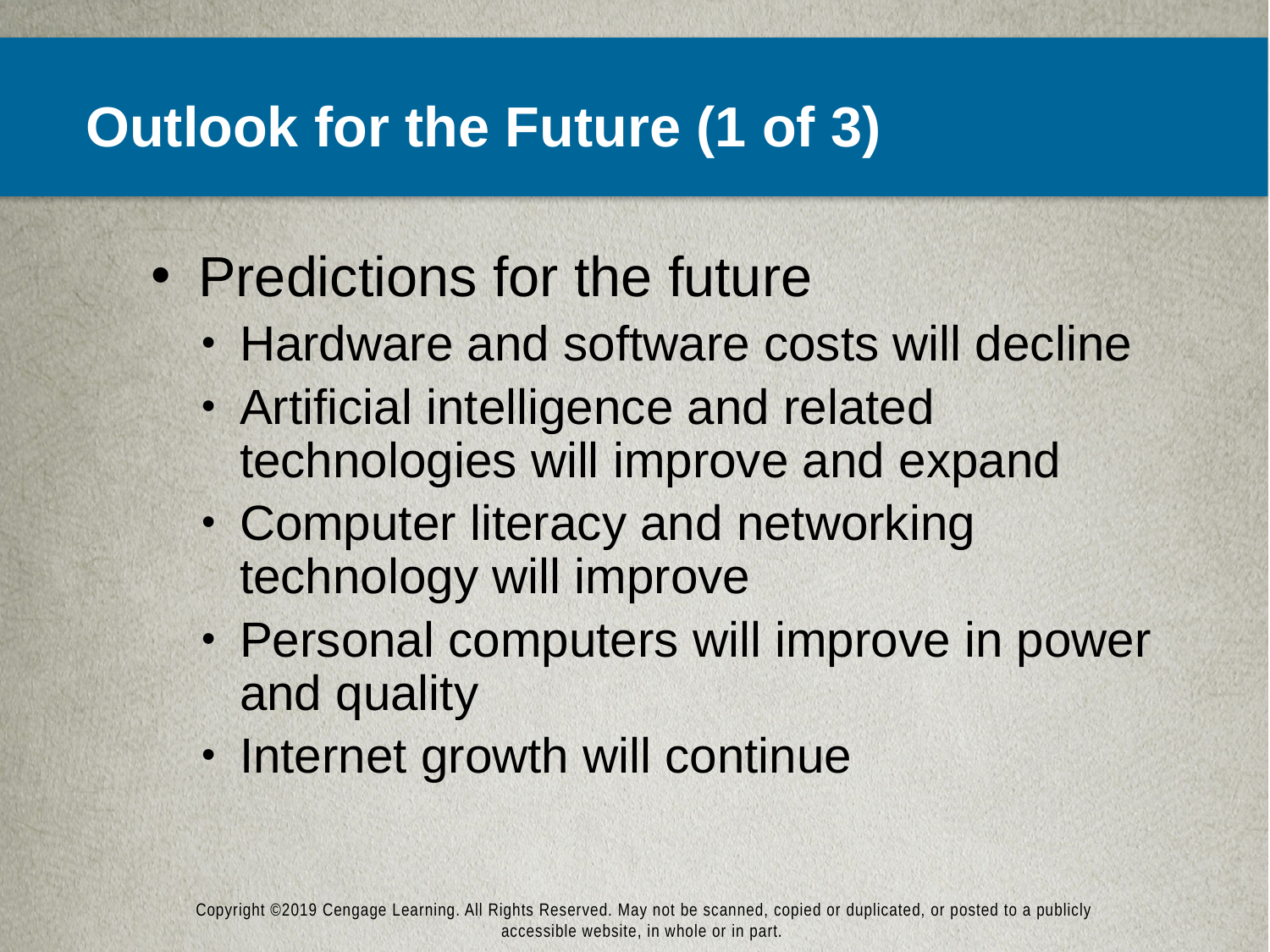

# Outlook for the Future (1 of 3)
Predictions for the future
Hardware and software costs will decline
Artificial intelligence and related technologies will improve and expand
Computer literacy and networking technology will improve
Personal computers will improve in power and quality
Internet growth will continue